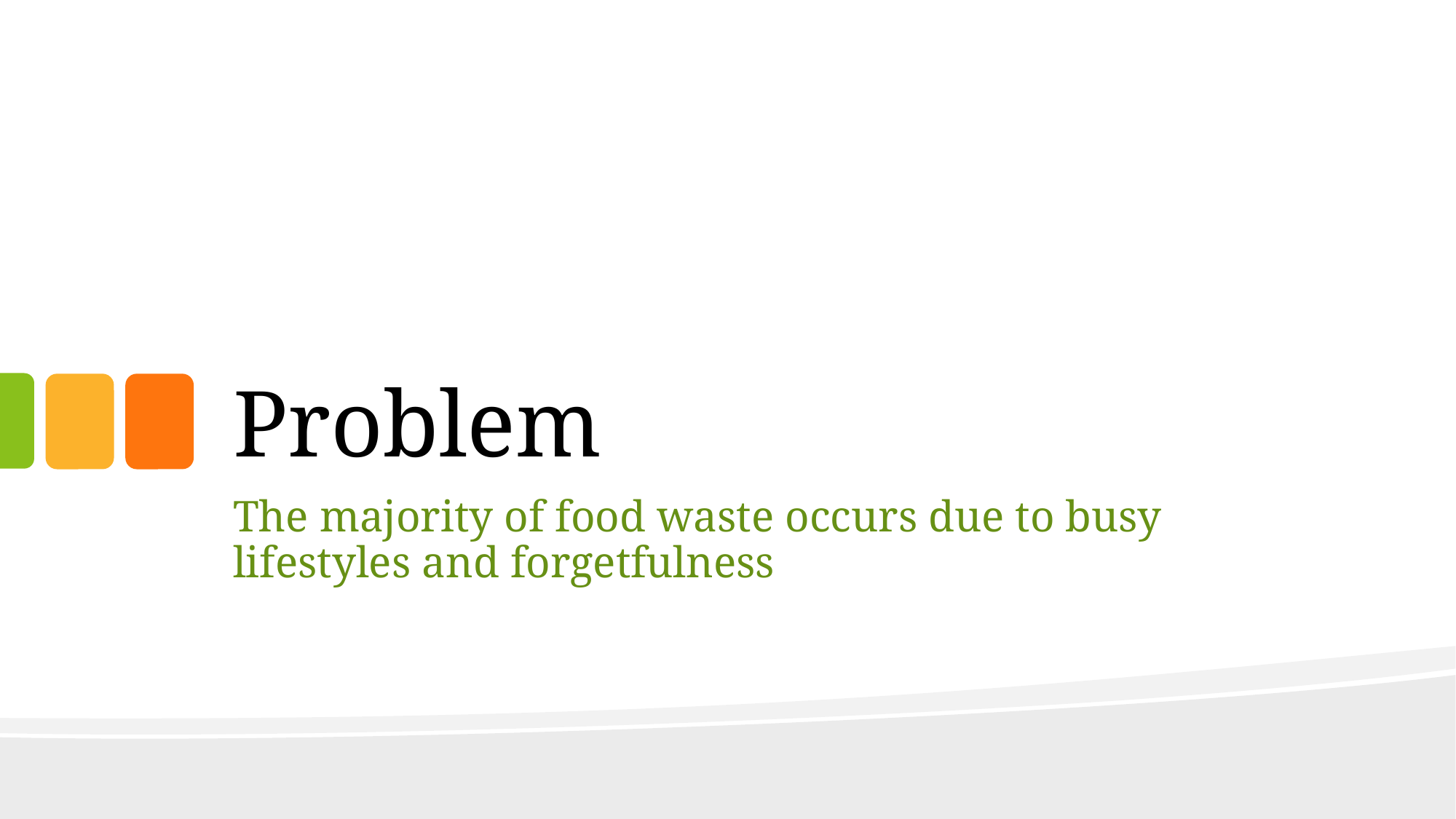

# Problem
The majority of food waste occurs due to busy lifestyles and forgetfulness